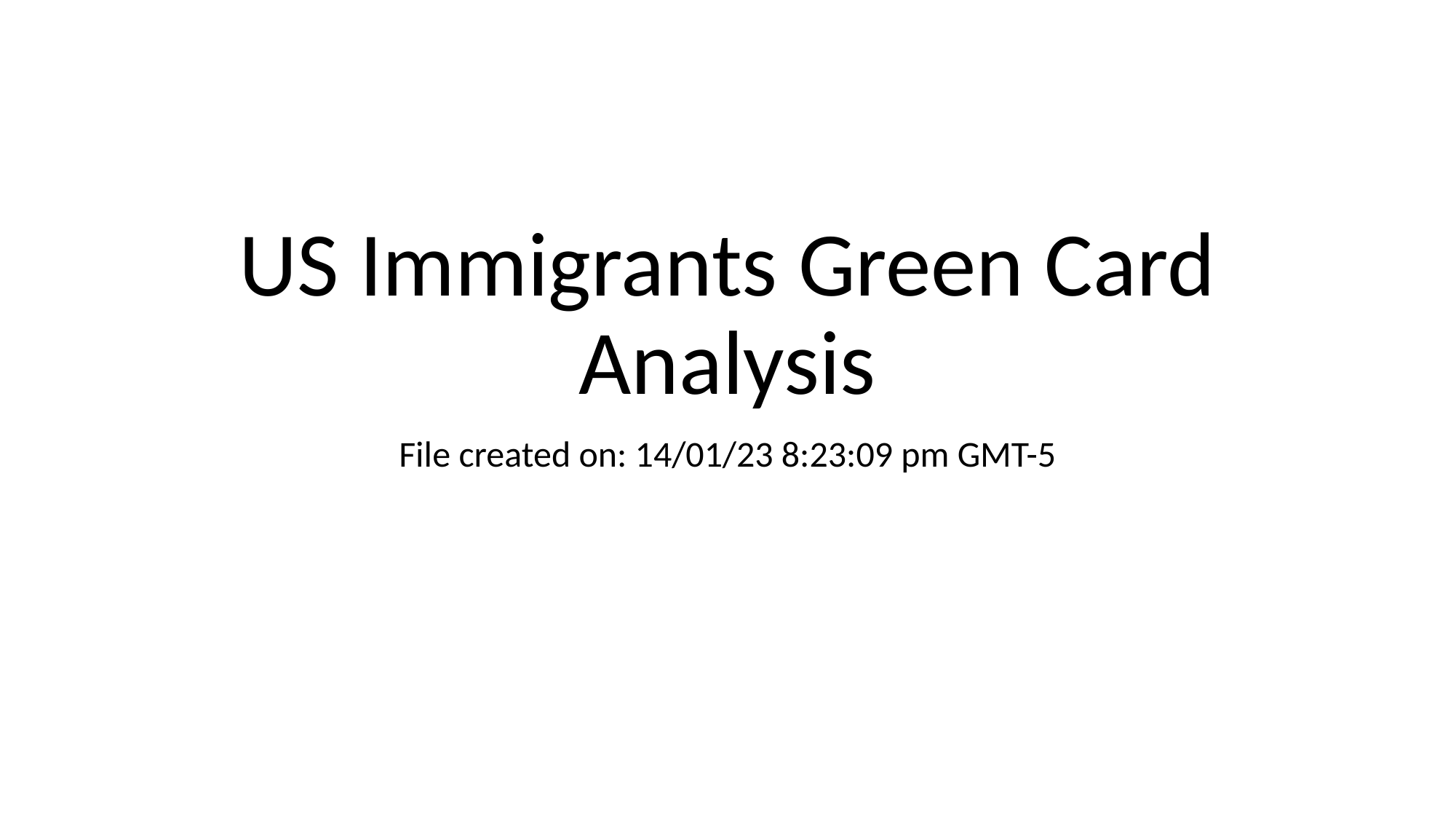

# US Immigrants Green Card Analysis
File created on: 14/01/23 8:23:09 pm GMT-5